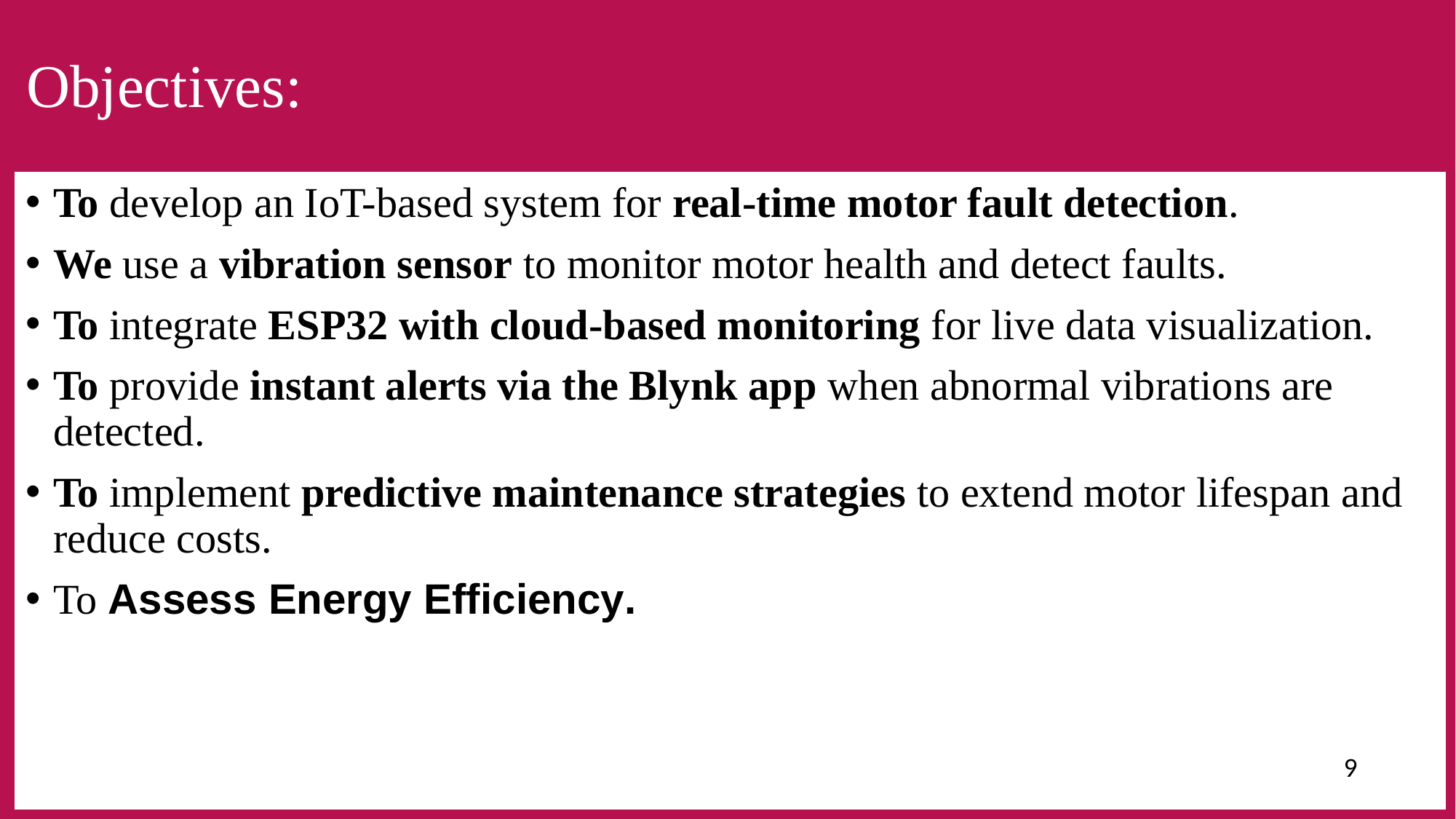

# Objectives:
To develop an IoT-based system for real-time motor fault detection.
We use a vibration sensor to monitor motor health and detect faults.
To integrate ESP32 with cloud-based monitoring for live data visualization.
To provide instant alerts via the Blynk app when abnormal vibrations are detected.
To implement predictive maintenance strategies to extend motor lifespan and reduce costs.
To Assess Energy Efficiency.

   9